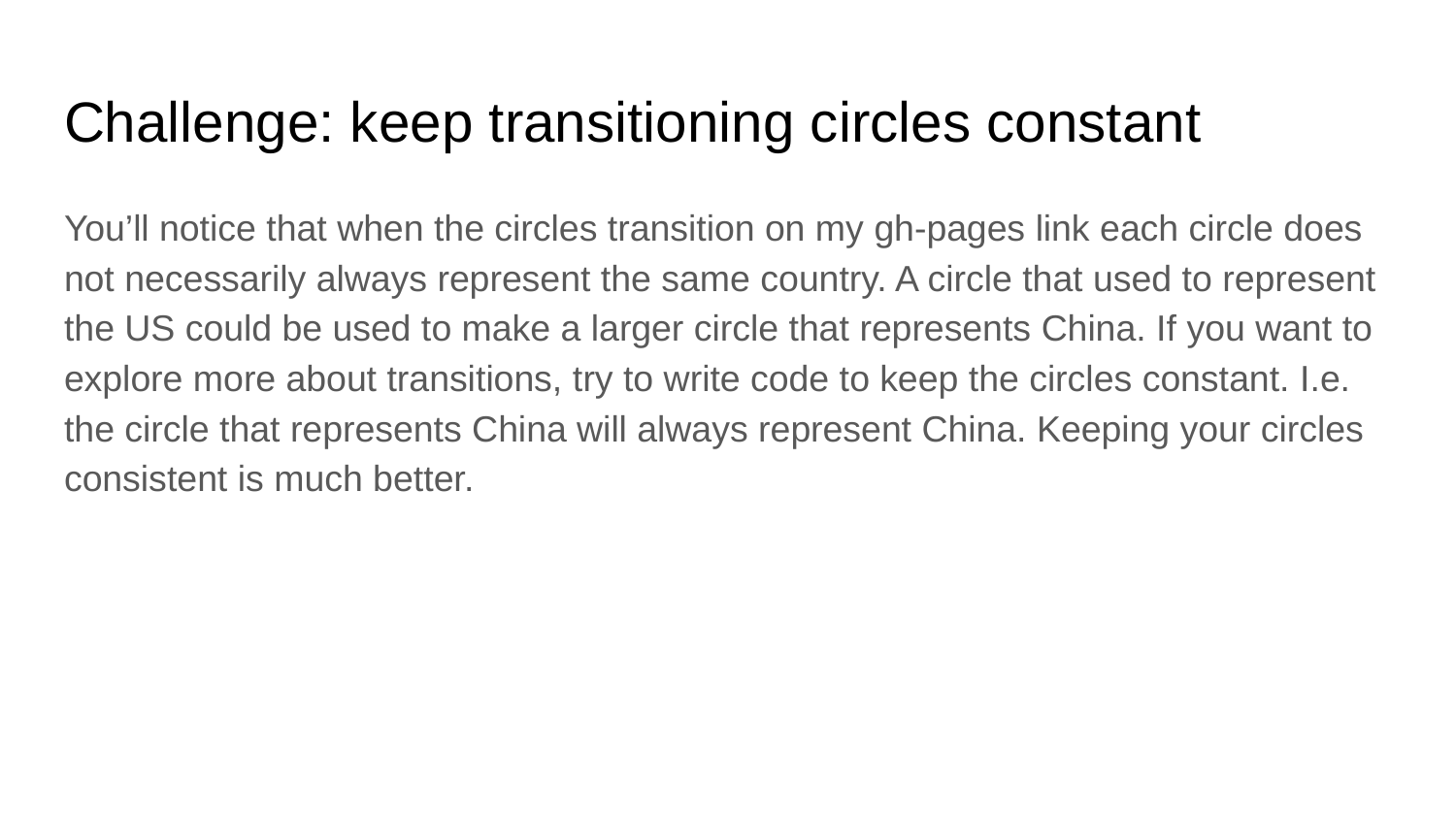

# Challenge: keep transitioning circles constant
You’ll notice that when the circles transition on my gh-pages link each circle does not necessarily always represent the same country. A circle that used to represent the US could be used to make a larger circle that represents China. If you want to explore more about transitions, try to write code to keep the circles constant. I.e. the circle that represents China will always represent China. Keeping your circles consistent is much better.